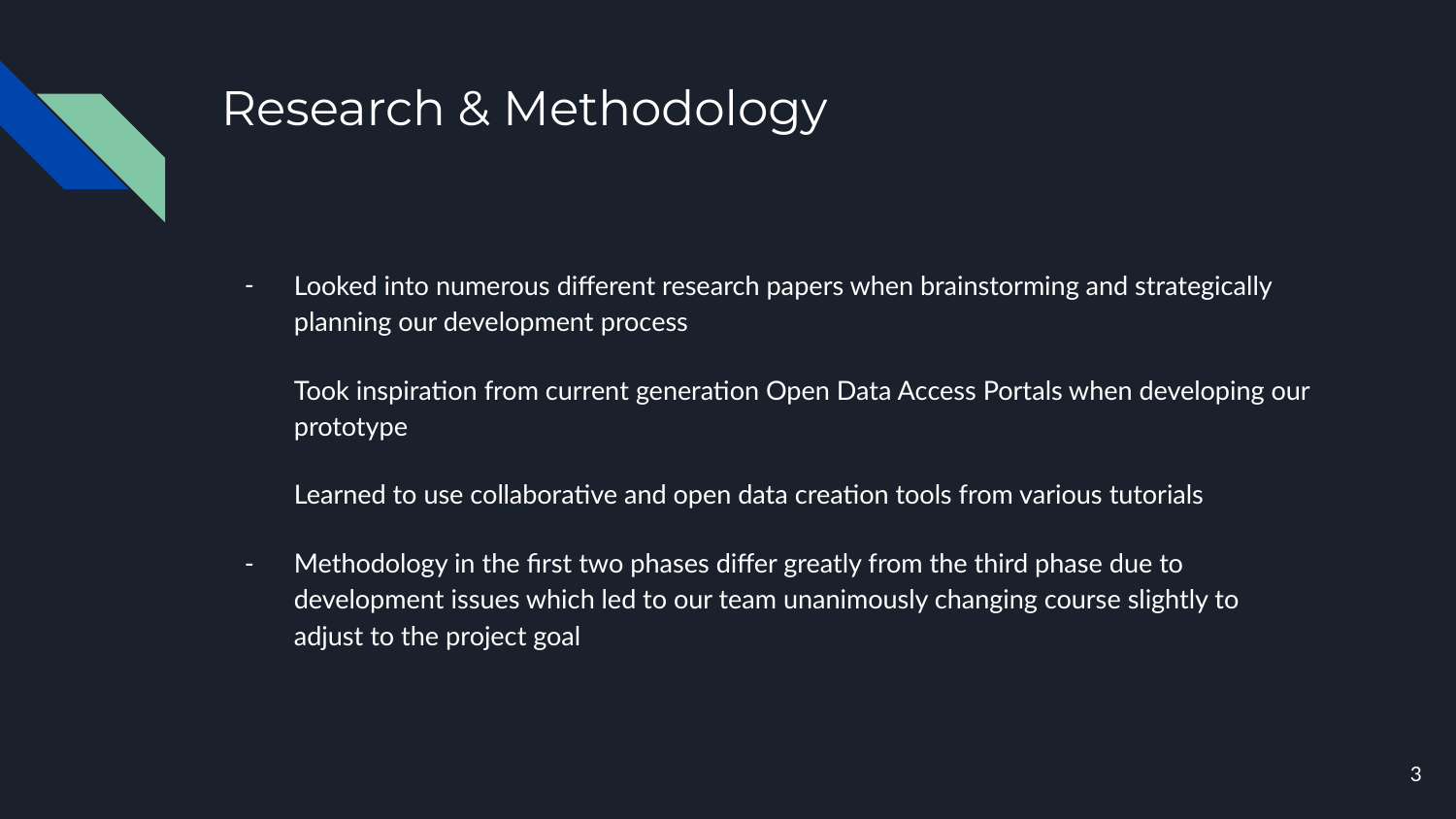

# Research & Methodology
Looked into numerous different research papers when brainstorming and strategically planning our development process
Took inspiration from current generation Open Data Access Portals when developing our prototype
Learned to use collaborative and open data creation tools from various tutorials
Methodology in the first two phases differ greatly from the third phase due to development issues which led to our team unanimously changing course slightly to adjust to the project goal

3